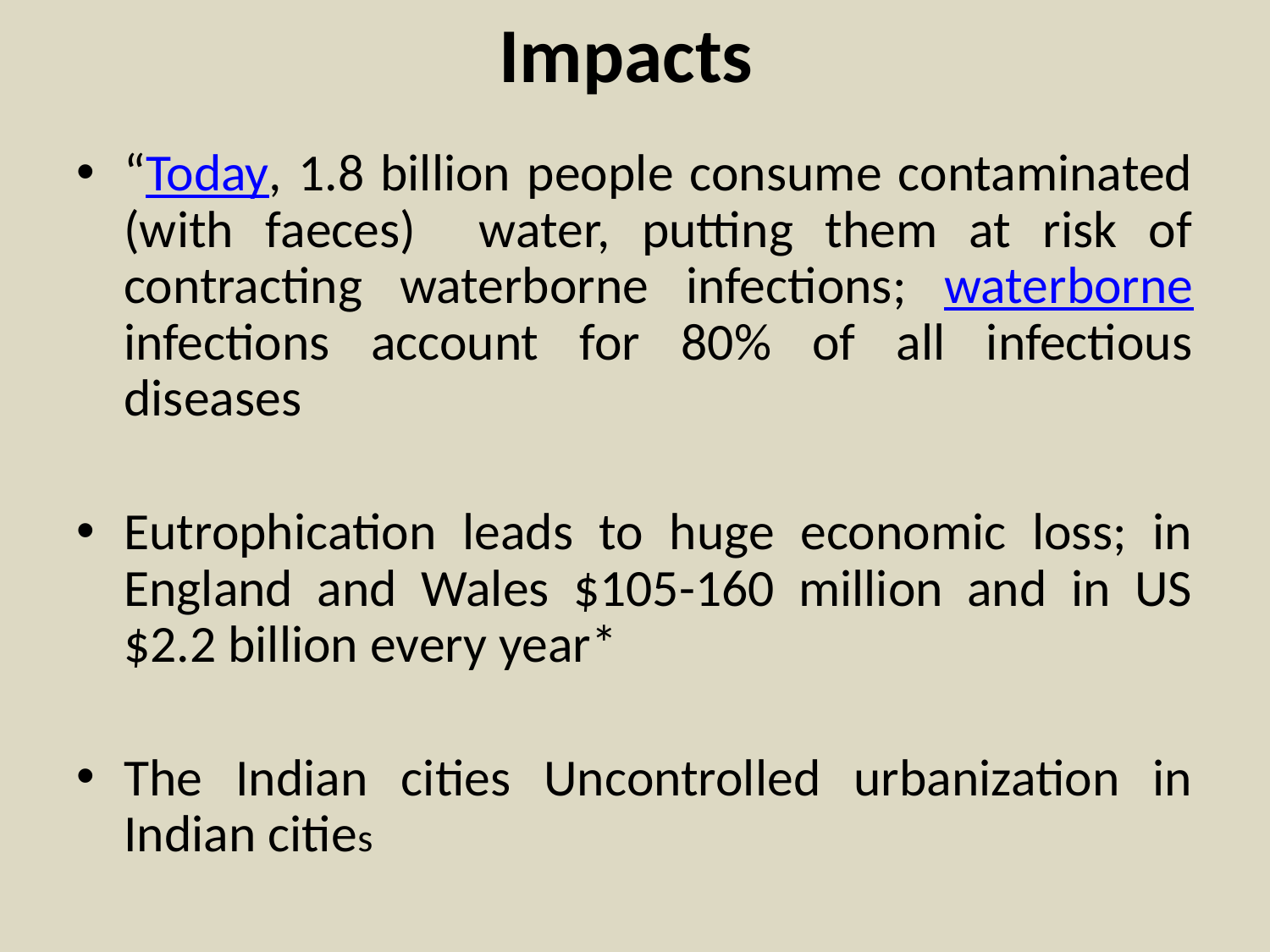

# Impacts
“Today, 1.8 billion people consume contaminated (with faeces)  water, putting them at risk of contracting waterborne infections; waterborne infections account for 80% of all infectious diseases

Eutrophication leads to huge economic loss; in England and Wales $105-160 million and in US $2.2 billion every year*

The Indian cities Uncontrolled urbanization in Indian cities